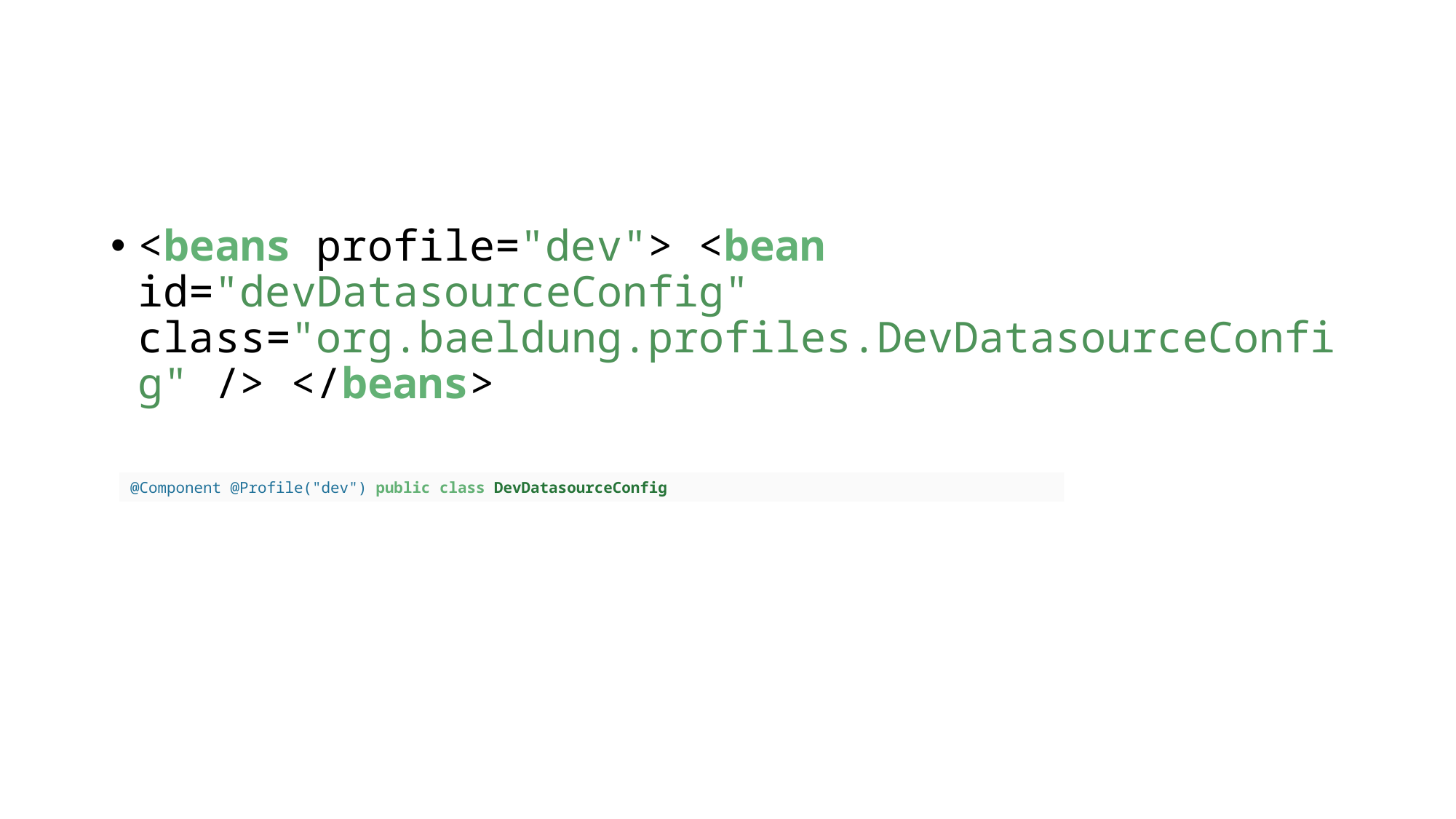

#
<beans profile="dev"> <bean id="devDatasourceConfig" class="org.baeldung.profiles.DevDatasourceConfig" /> </beans>

@Component @Profile("dev") public class DevDatasourceConfig